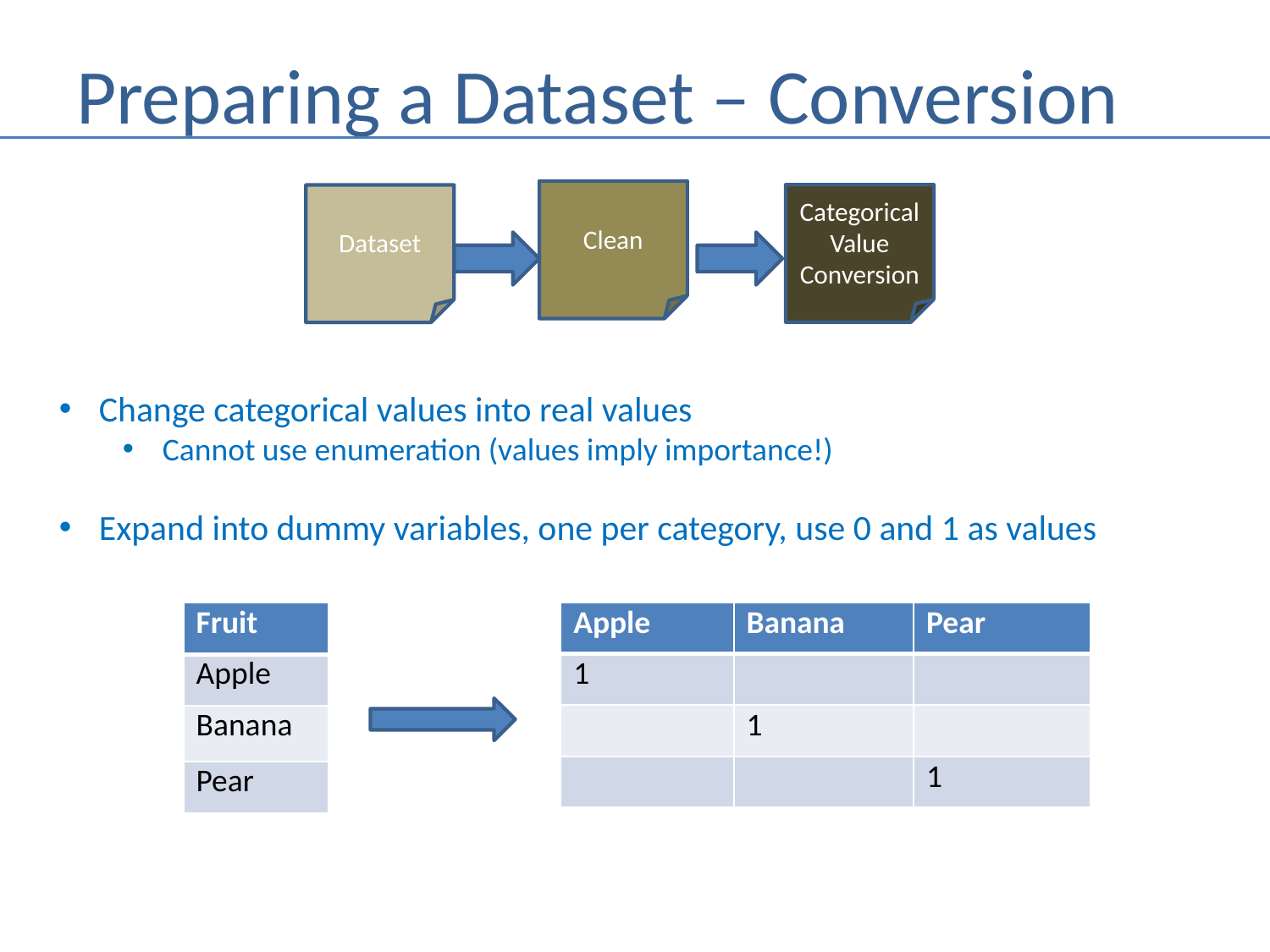

# Preparing a Dataset – Conversion
Clean
Categorical Value Conversion
Dataset

Change categorical values into real values
Cannot use enumeration (values imply importance!)

Expand into dummy variables, one per category, use 0 and 1 as values
| Fruit |
| --- |
| Apple |
| Banana |
| Pear |
| Apple | Banana | Pear |
| --- | --- | --- |
| 1 |  |  |
|  | 1 |  |
|  |  | 1 |